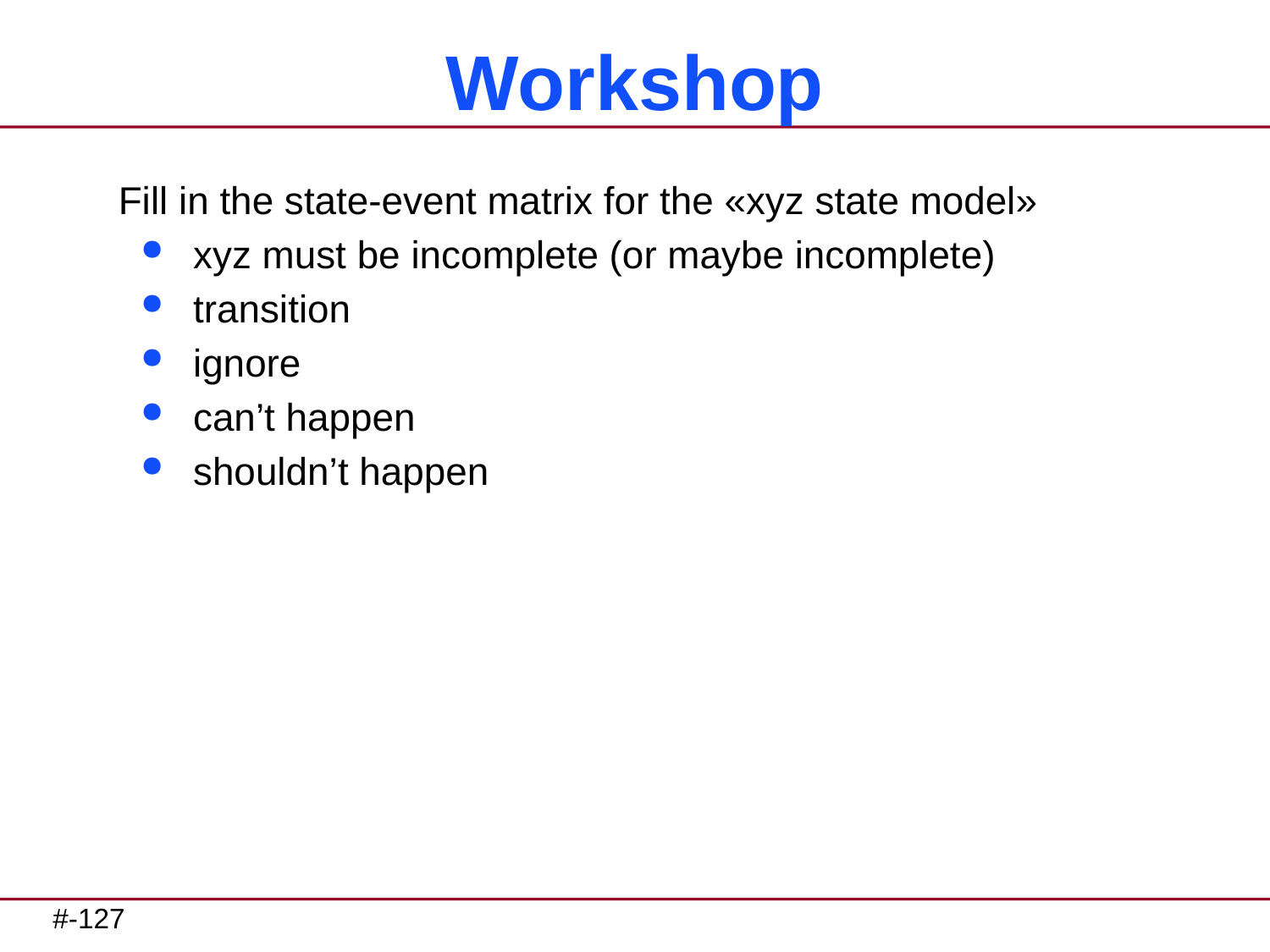

# Workshop
Fill in the state-event matrix for the «xyz state model»
xyz must be incomplete (or maybe incomplete)
transition
ignore
can’t happen
shouldn’t happen